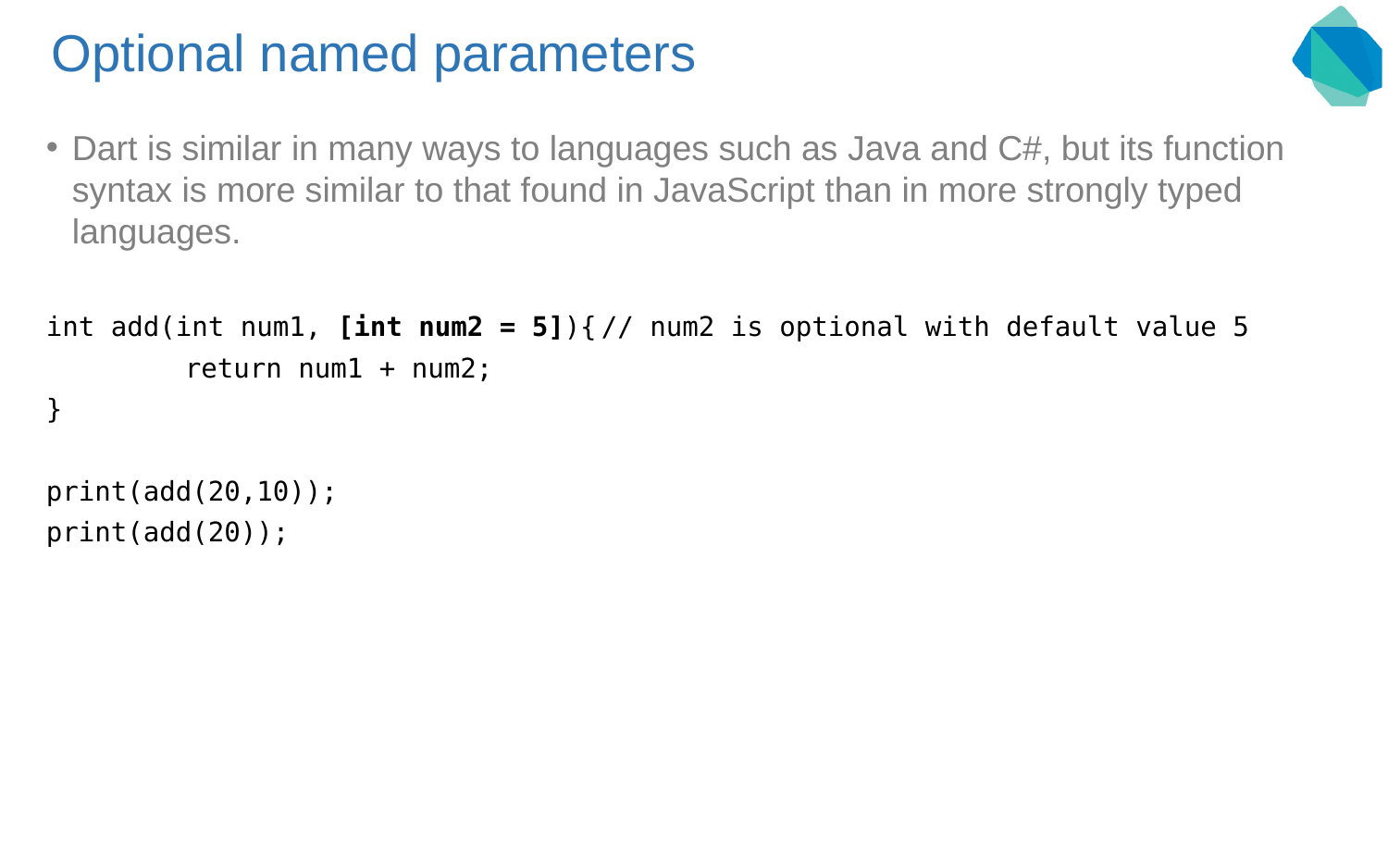

# Optional named parameters
Dart is similar in many ways to languages such as Java and C#, but its function syntax is more similar to that found in JavaScript than in more strongly typed languages.

int add(int num1, [int num2 = 5]){	// num2 is optional with default value 5
	return num1 + num2;
}

print(add(20,10));
print(add(20));